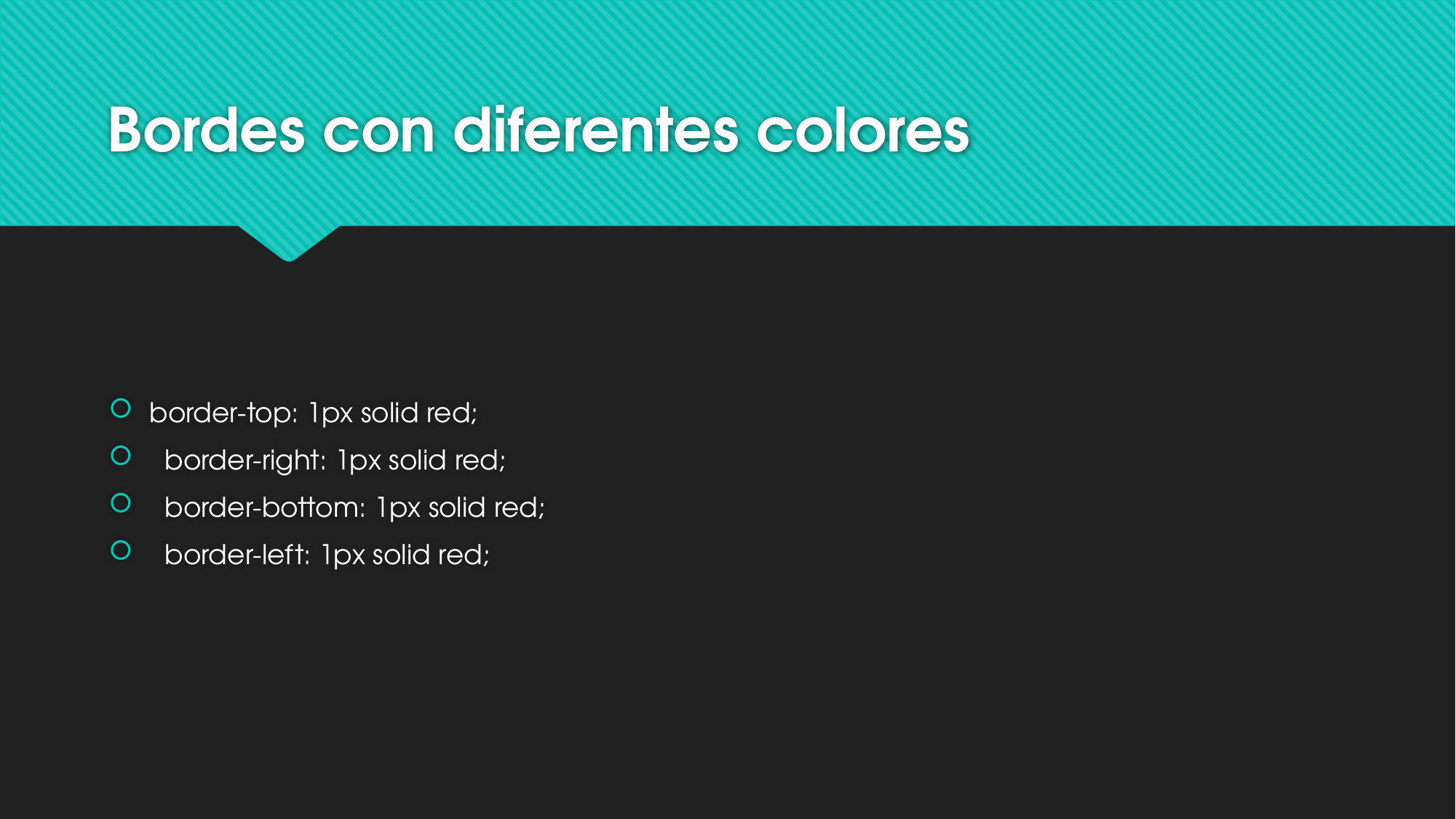

# Bordes con diferentes colores
border-top: 1px solid red;
  border-right: 1px solid red;
  border-bottom: 1px solid red;
  border-left: 1px solid red;